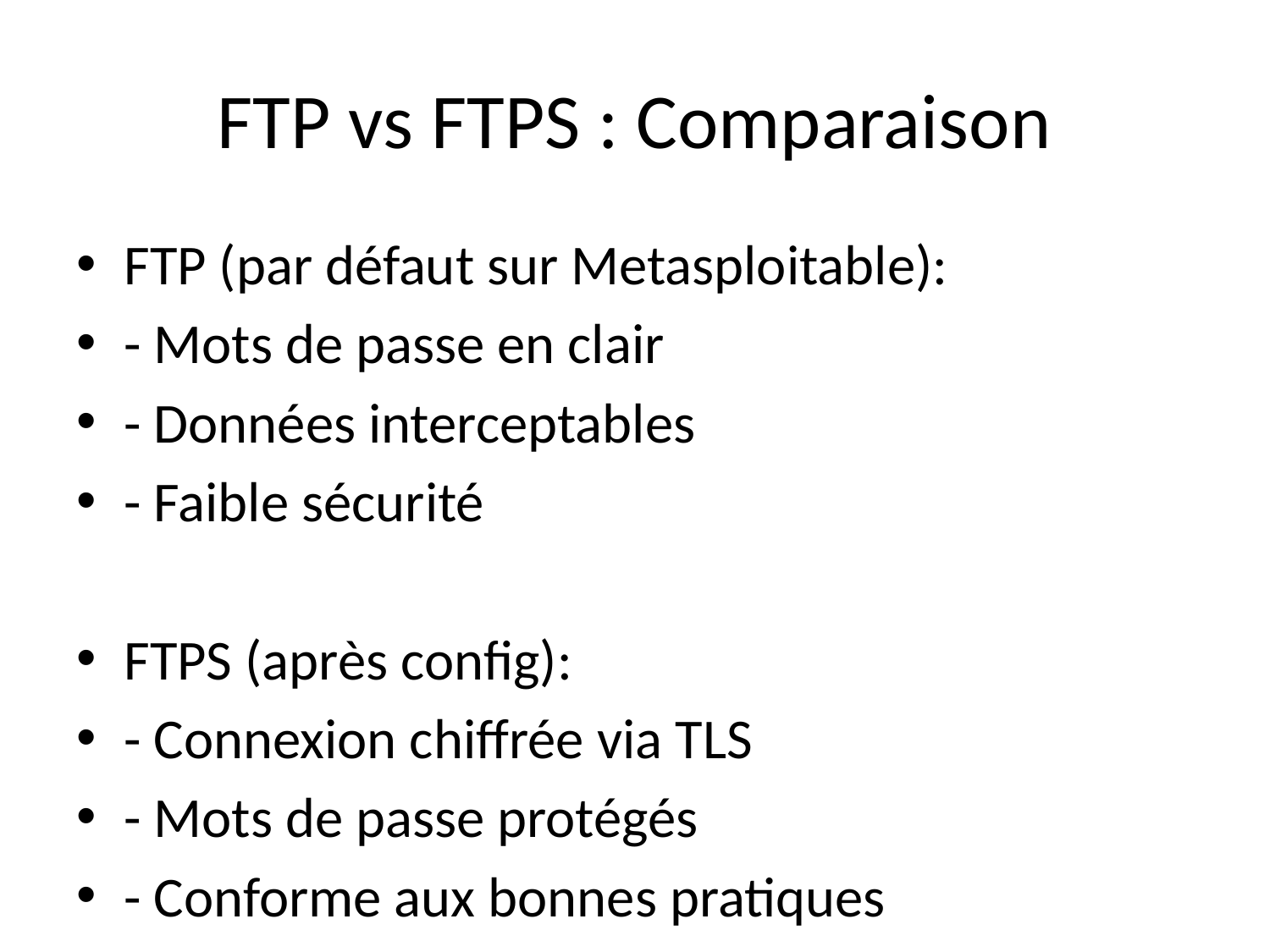

# FTP vs FTPS : Comparaison
FTP (par défaut sur Metasploitable):
- Mots de passe en clair
- Données interceptables
- Faible sécurité

FTPS (après config):
- Connexion chiffrée via TLS
- Mots de passe protégés
- Conforme aux bonnes pratiques